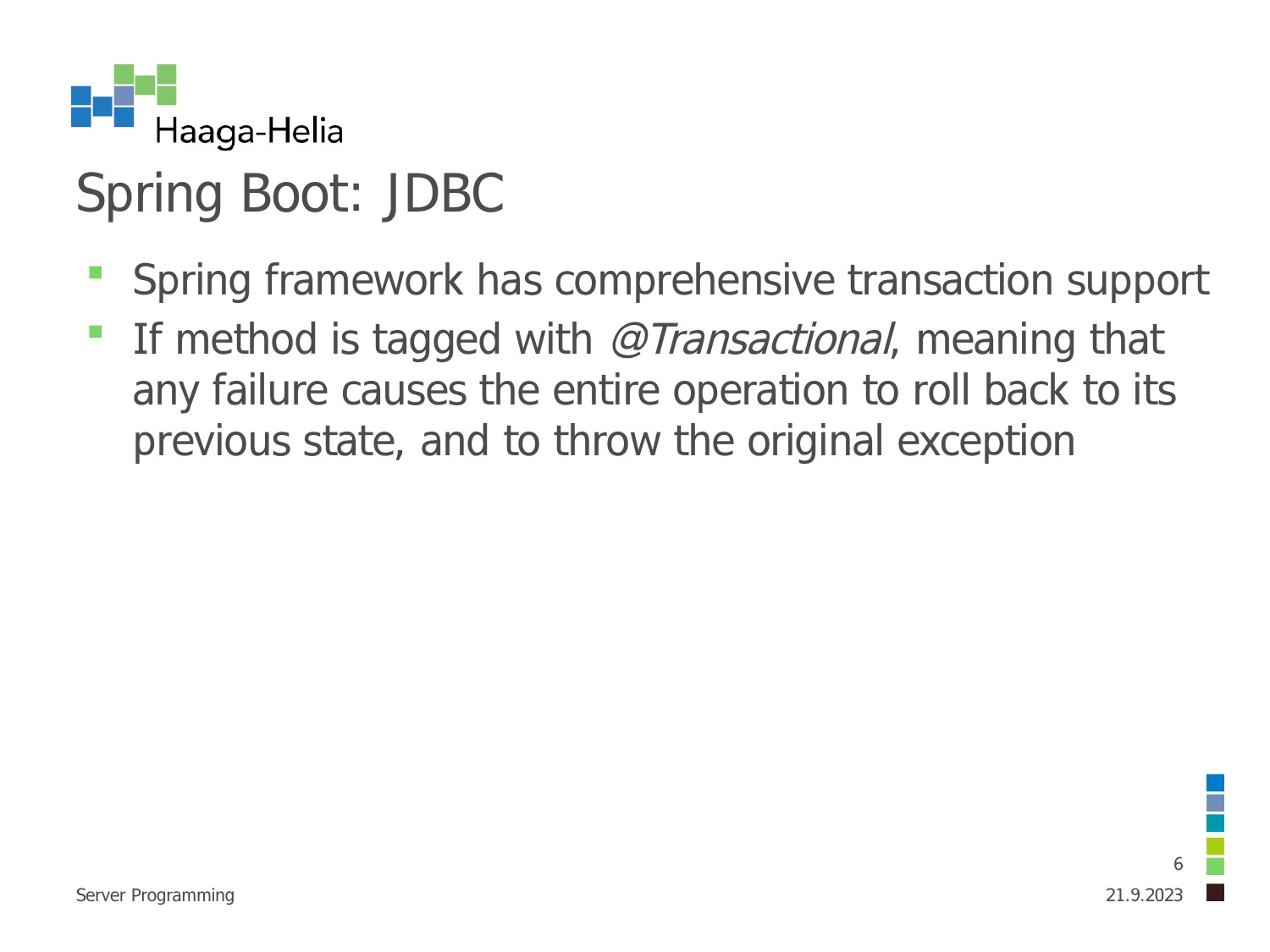

# Spring Boot: JDBC
Spring framework has comprehensive transaction support
If method is tagged with @Transactional, meaning that any failure causes the entire operation to roll back to its previous state, and to throw the original exception

6
Server Programming
21.9.2023